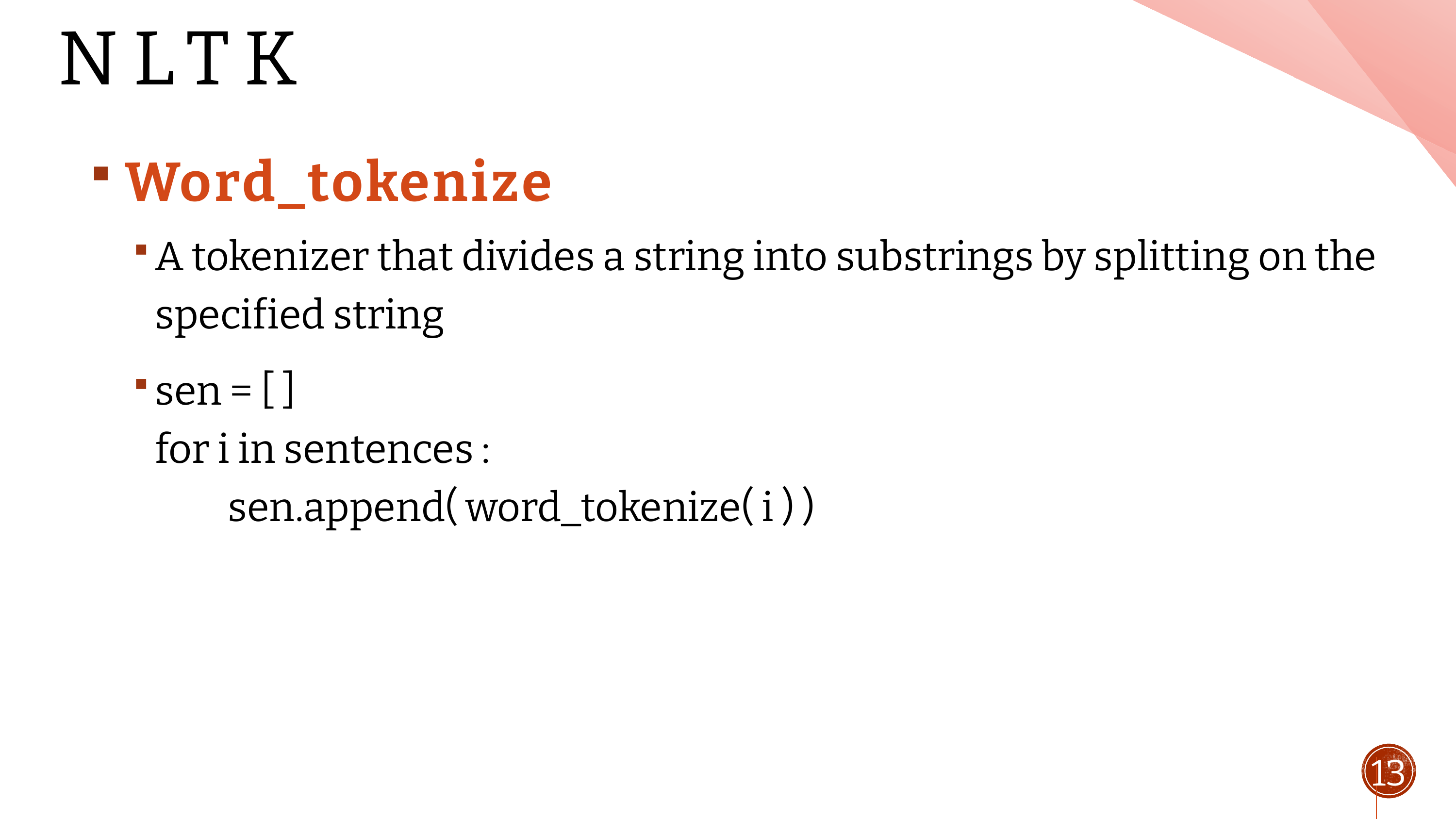

# NLTK
 Word_tokenize
A tokenizer that divides a string into substrings by splitting on the specified string
sen = [ ]
for i in sentences :
	sen.append( word_tokenize( i ) )
13